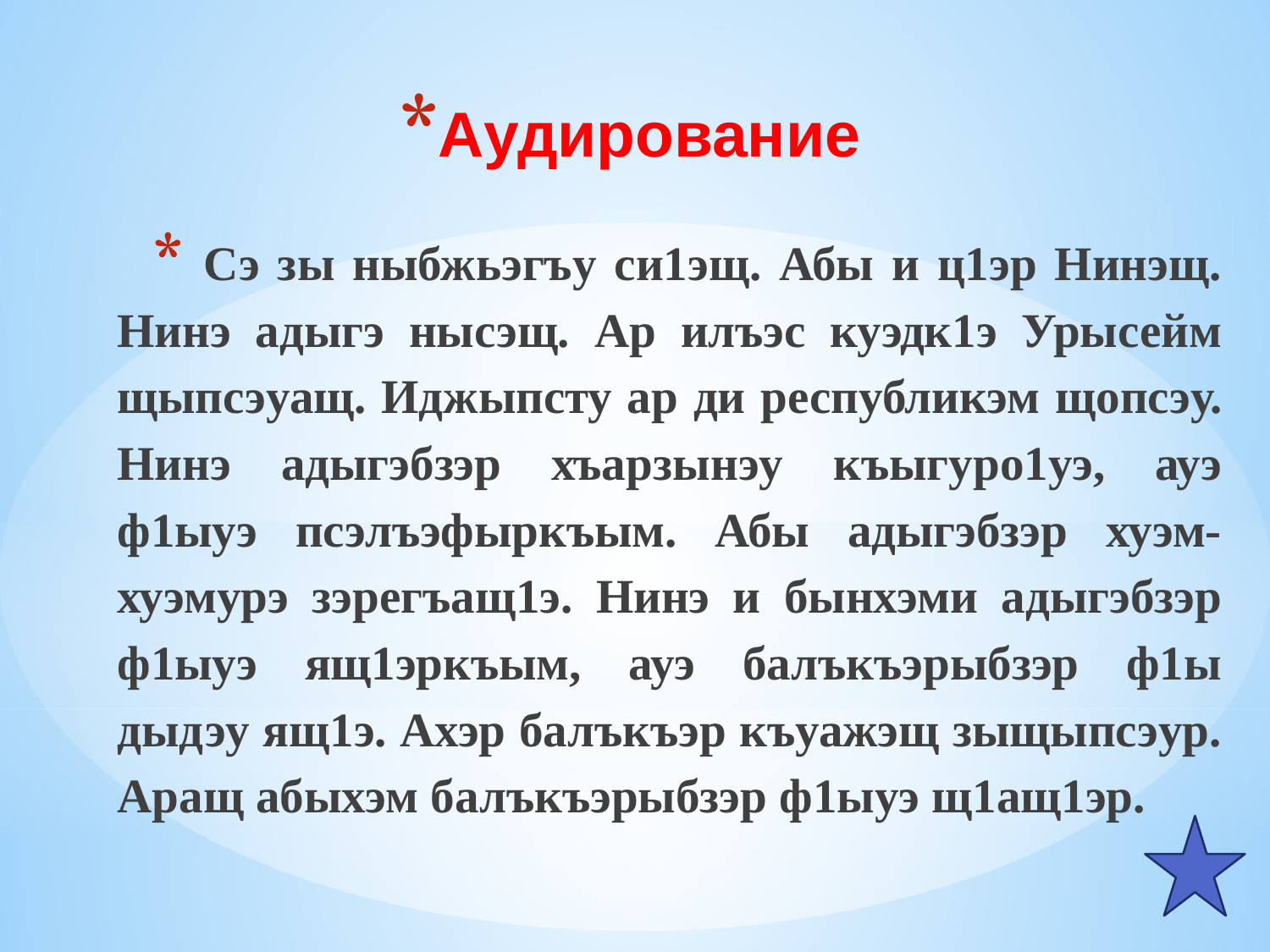

# Аудирование
Сэ зы ныбжьэгъу си1эщ. Абы и ц1эр Нинэщ. Нинэ адыгэ нысэщ. Ар илъэс куэдк1э Урысейм щыпсэуащ. Иджыпсту ар ди республикэм щопсэу. Нинэ адыгэбзэр хъарзынэу къыгуро1уэ, ауэ ф1ыуэ псэлъэфыркъым. Абы адыгэбзэр хуэм-хуэмурэ зэрегъащ1э. Нинэ и бынхэми адыгэбзэр ф1ыуэ ящ1эркъым, ауэ балъкъэрыбзэр ф1ы дыдэу ящ1э. Ахэр балъкъэр къуажэщ зыщыпсэур. Аращ абыхэм балъкъэрыбзэр ф1ыуэ щ1ащ1эр.